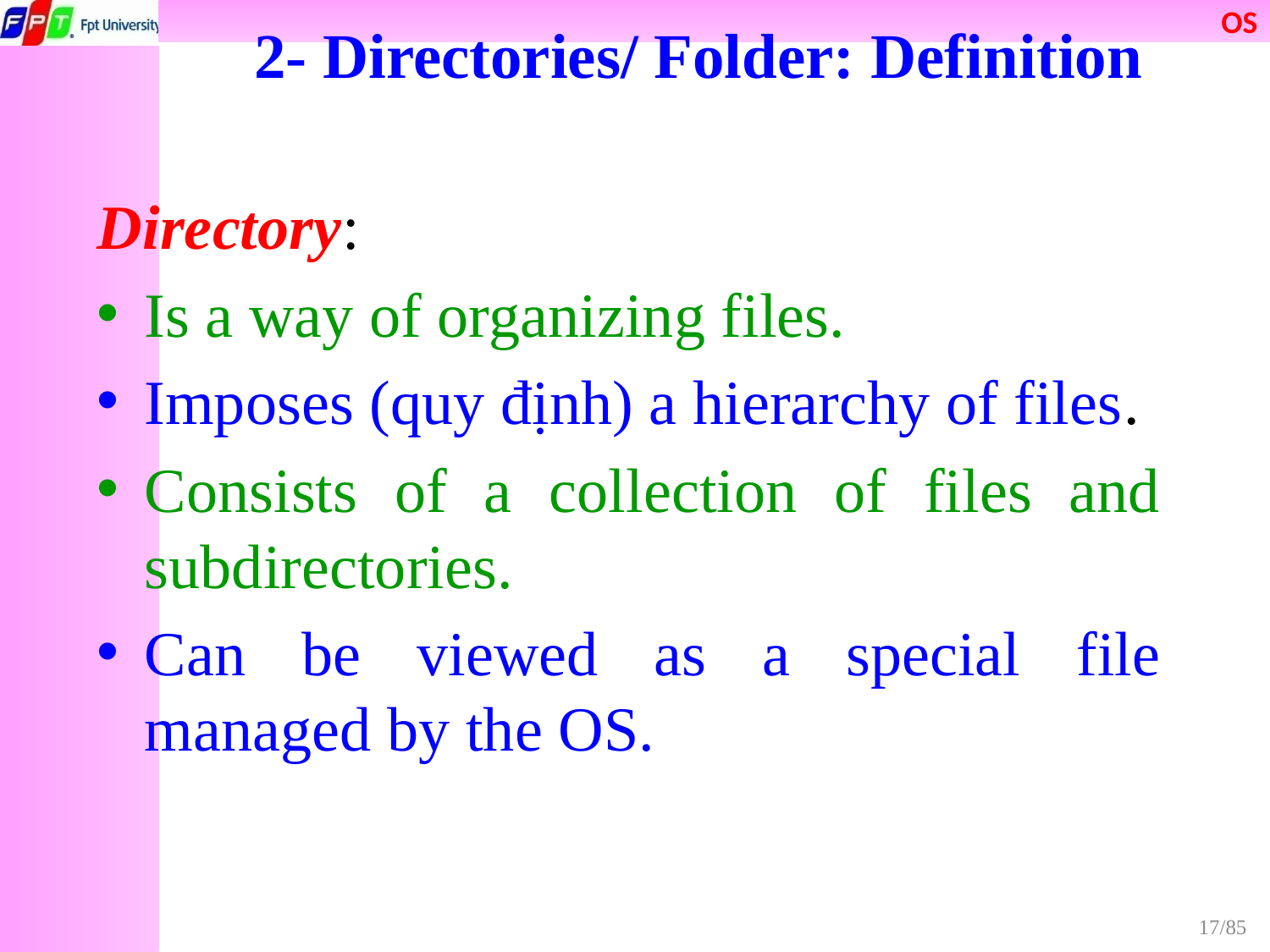

# 2- Directories/ Folder: Definition
Directory:
Is a way of organizing files.
Imposes (quy định) a hierarchy of files.
Consists of a collection of files and subdirectories.
Can be viewed as a special file managed by the OS.
17/85